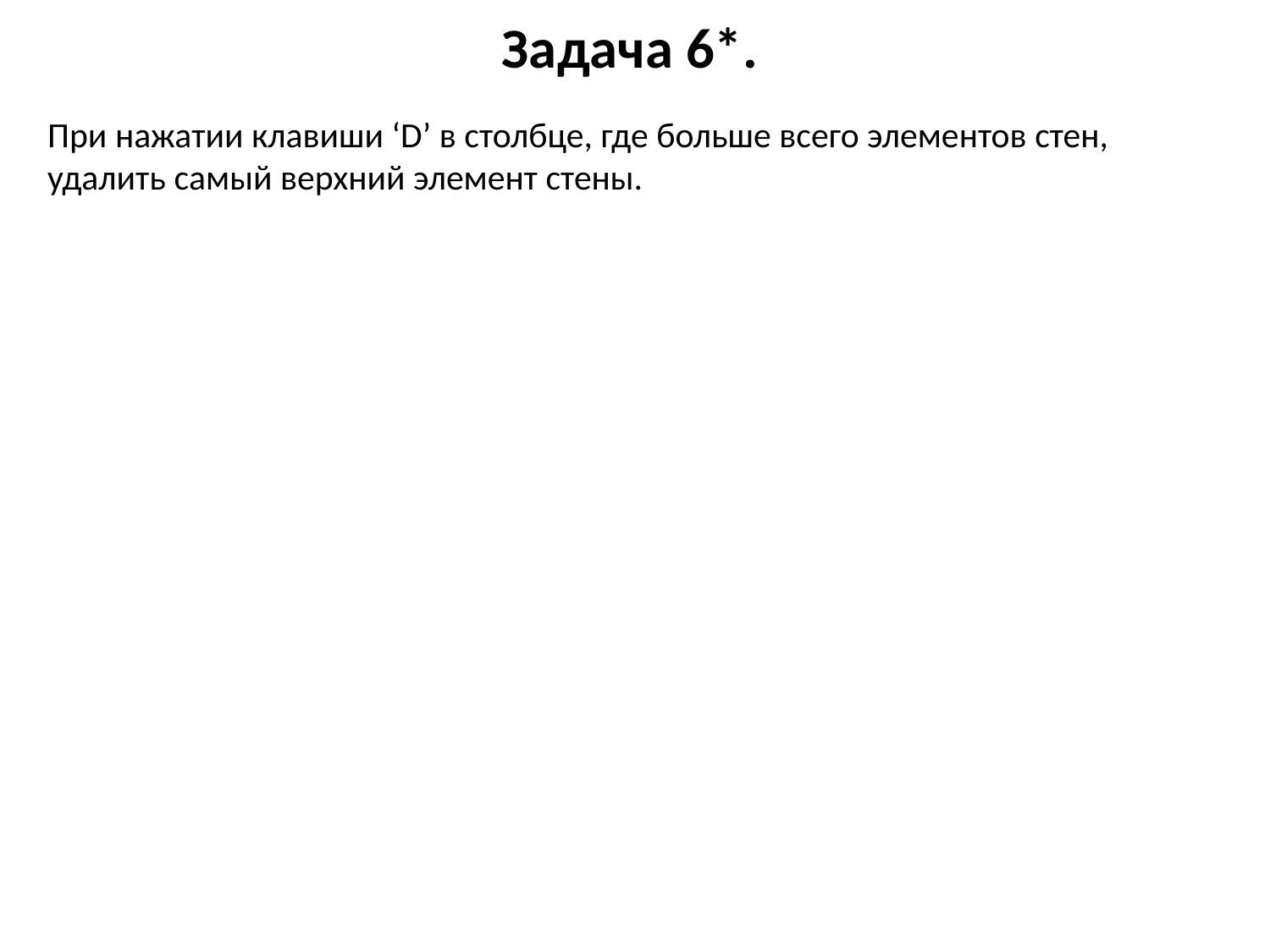

# Задача 6*.
При нажатии клавиши ‘D’ в столбце, где больше всего элементов стен, удалить самый верхний элемент стены.